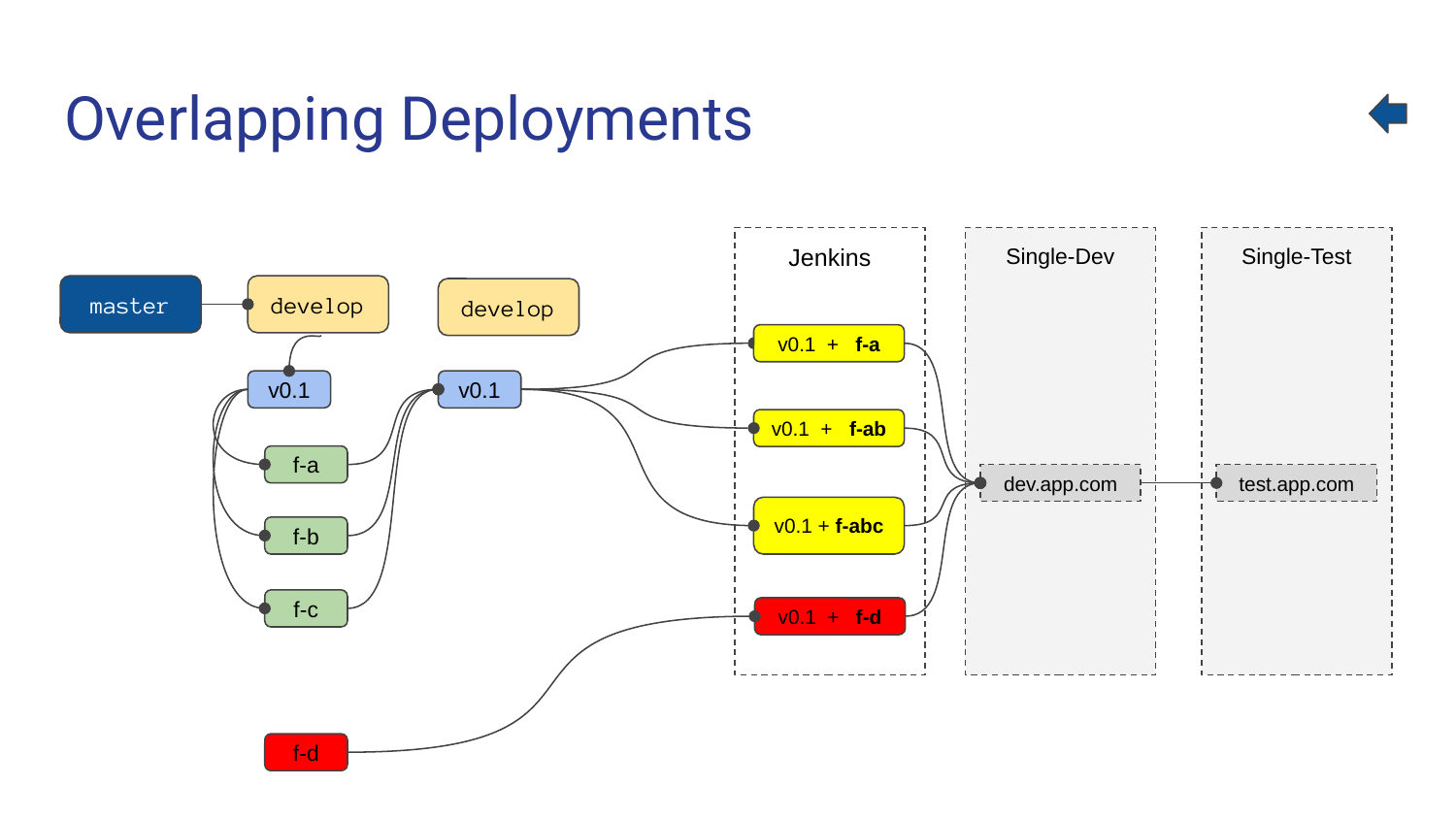

# Overlapping Deployments

Jenkins
Single-Dev

Single-Test

dev.app.com
test.app.com
master
develop
develop
v0.1
v0.1  +   f-a
v0.1
v0.1  +   f-ab
f-a
v0.1 + f-abc
f-b
f-c
v0.1  +   f-d
f-d